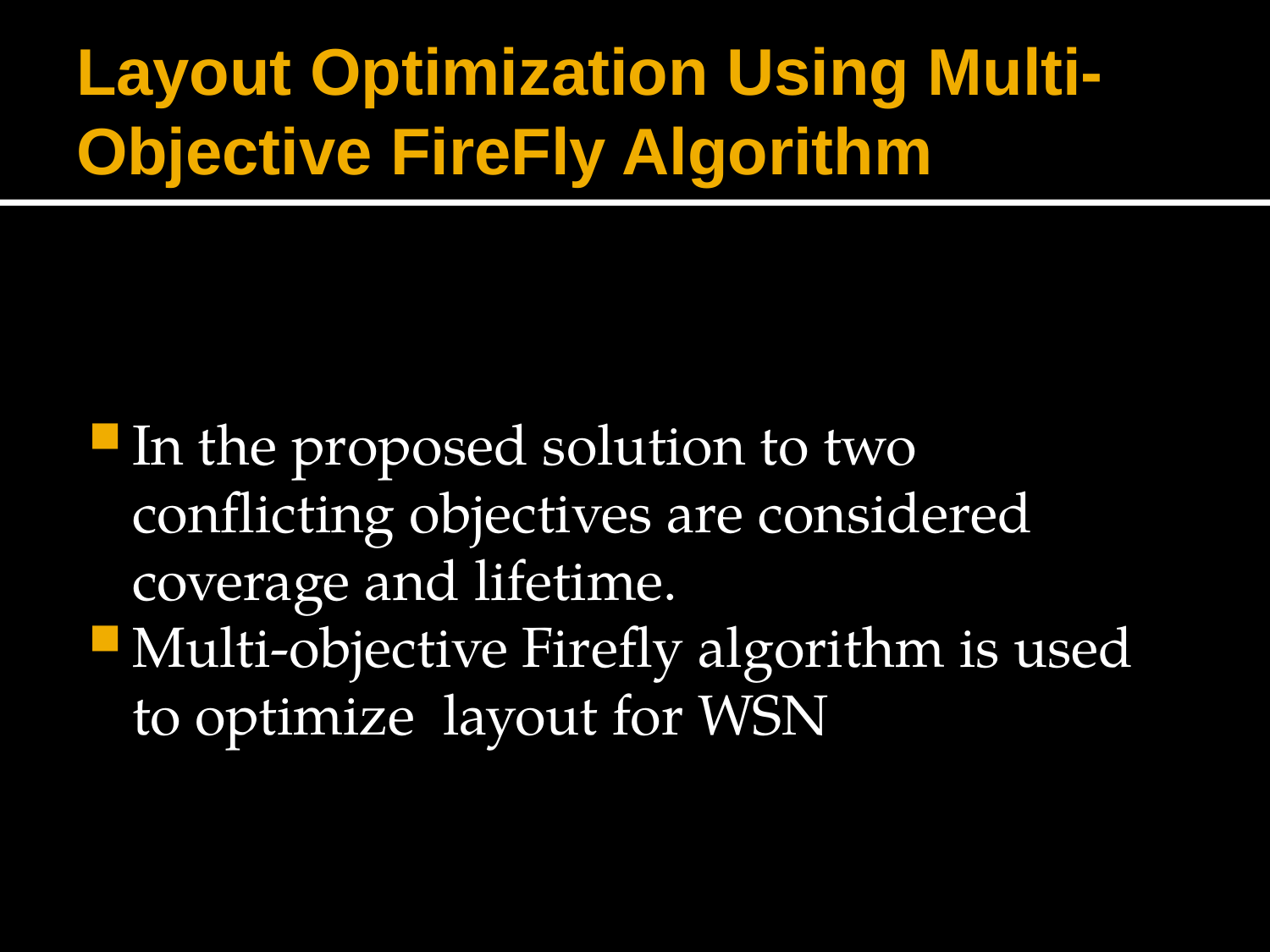

# Layout Optimization Using Multi-Objective FireFly Algorithm

In the proposed solution to two conflicting objectives are considered coverage and lifetime.
Multi-objective Firefly algorithm is used to optimize  layout for WSN